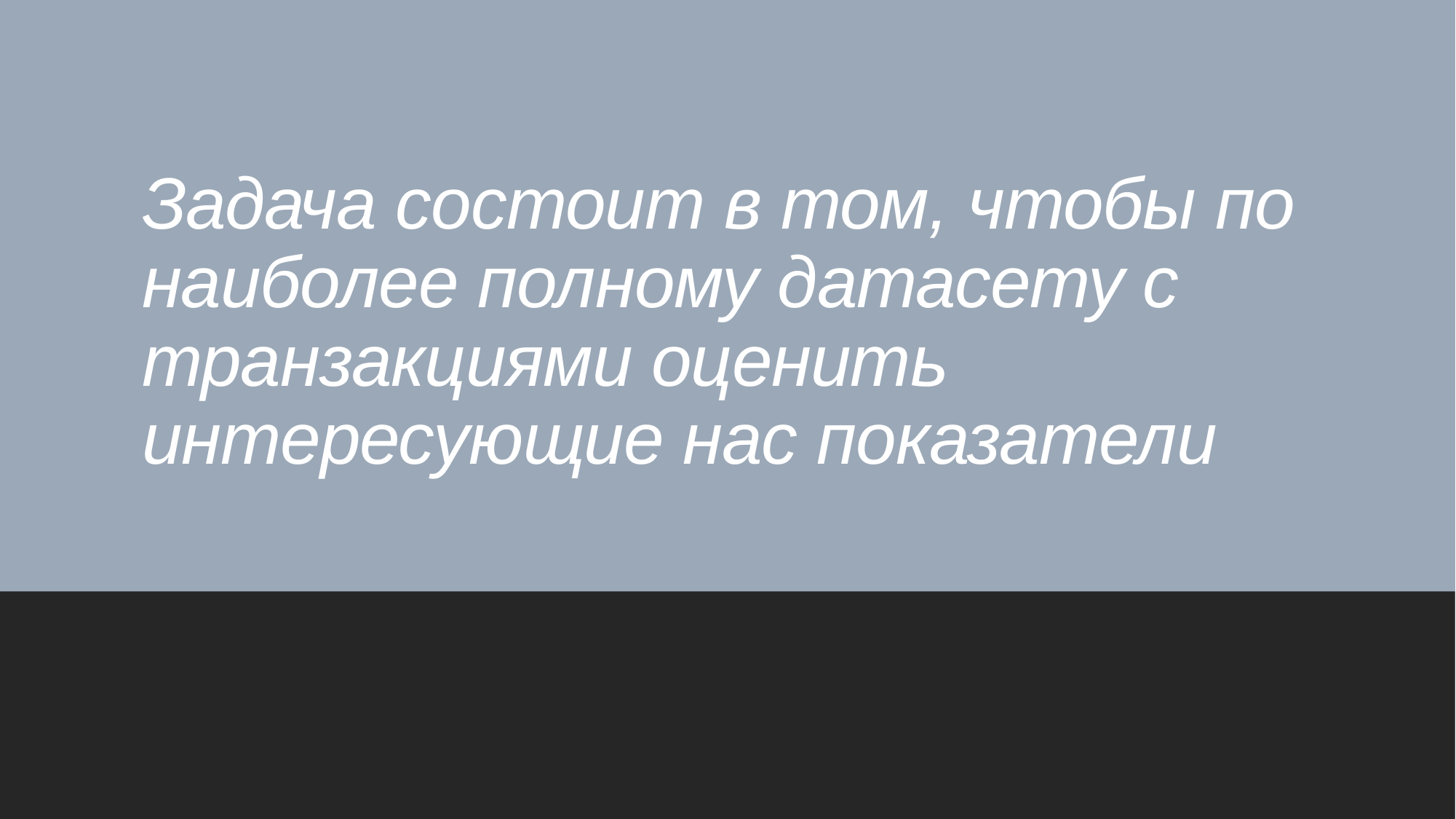

# Задача состоит в том, чтобы по наиболее полному датасету с транзакциями оценить интересующие нас показатели